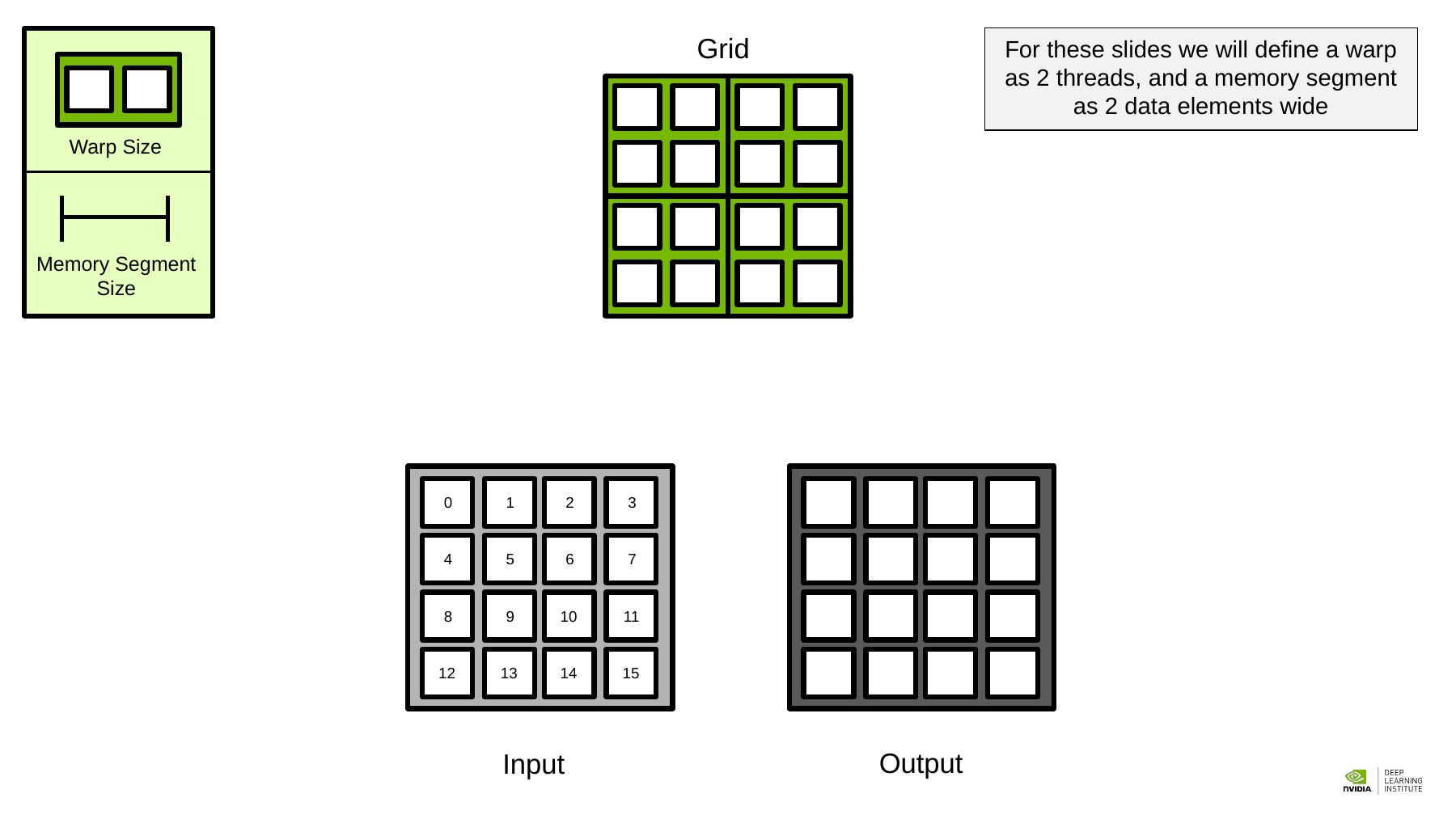

Grid
For these slides we will define a warp as 2 threads, and a memory segment as 2 data elements wide

Warp Size
Memory Segment Size

0
1
2
3

4
5
6
7

8
9
10
11

12
13
14
15

Output
Input